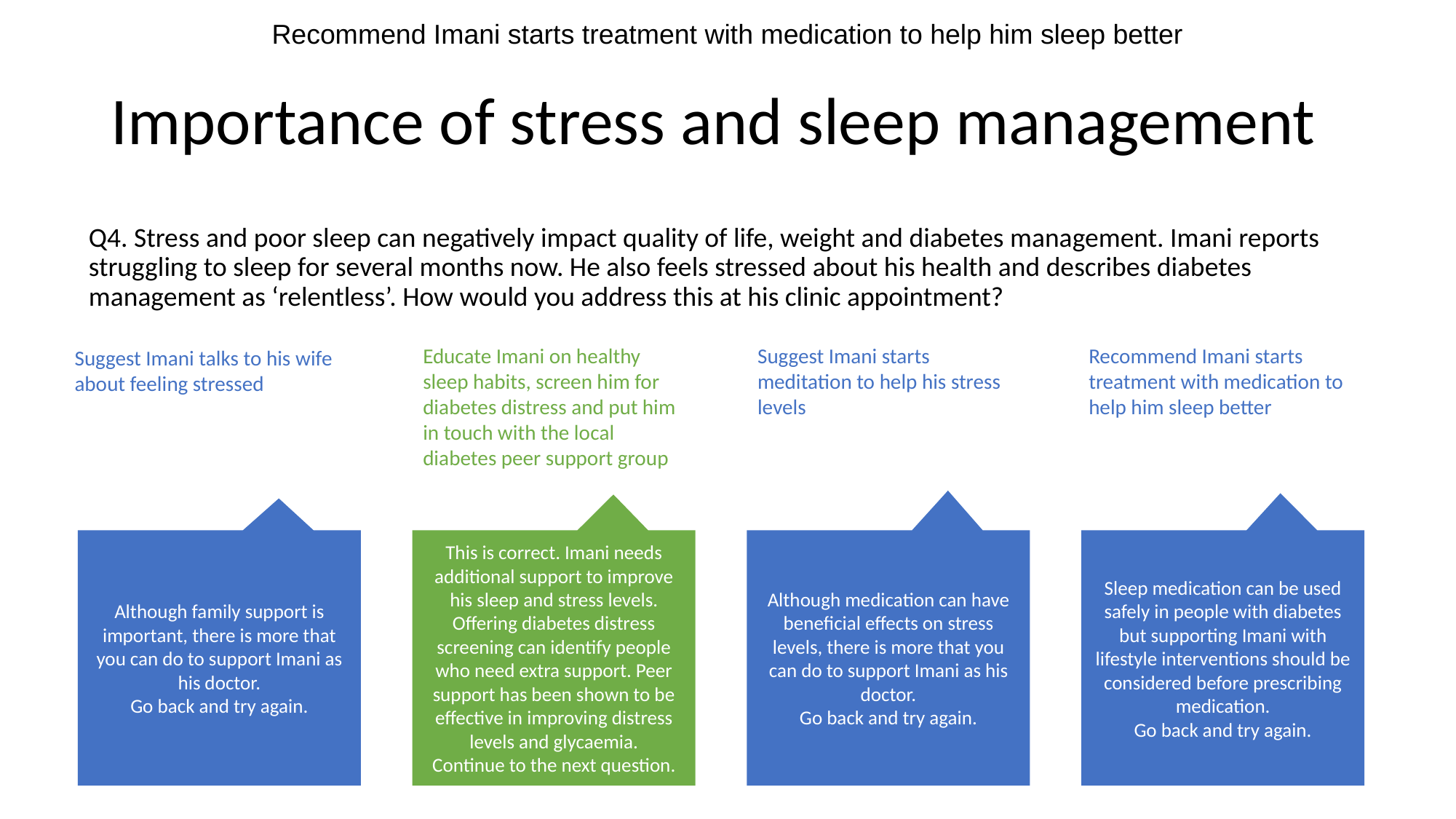

Recommend Imani starts treatment with medication to help him sleep better
# Importance of stress and sleep management
Q4. Stress and poor sleep can negatively impact quality of life, weight and diabetes management. Imani reports struggling to sleep for several months now. He also feels stressed about his health and describes diabetes management as ‘relentless’. How would you address this at his clinic appointment?

Educate Imani on healthy sleep habits, screen him for diabetes distress and put him in touch with the local diabetes peer support group
Suggest Imani starts meditation to help his stress levels
Recommend Imani starts treatment with medication to help him sleep better
Suggest Imani talks to his wife about feeling stressed
Although medication can have beneficial effects on stress levels, there is more that you can do to support Imani as his doctor.
Go back and try again.
Sleep medication can be used safely in people with diabetes but supporting Imani with lifestyle interventions should be considered before prescribing medication.
Go back and try again.
This is correct. Imani needs additional support to improve his sleep and stress levels. Offering diabetes distress screening can identify people who need extra support. Peer support has been shown to be effective in improving distress levels and glycaemia.
Continue to the next question.
Although family support is important, there is more that you can do to support Imani as his doctor.
Go back and try again.